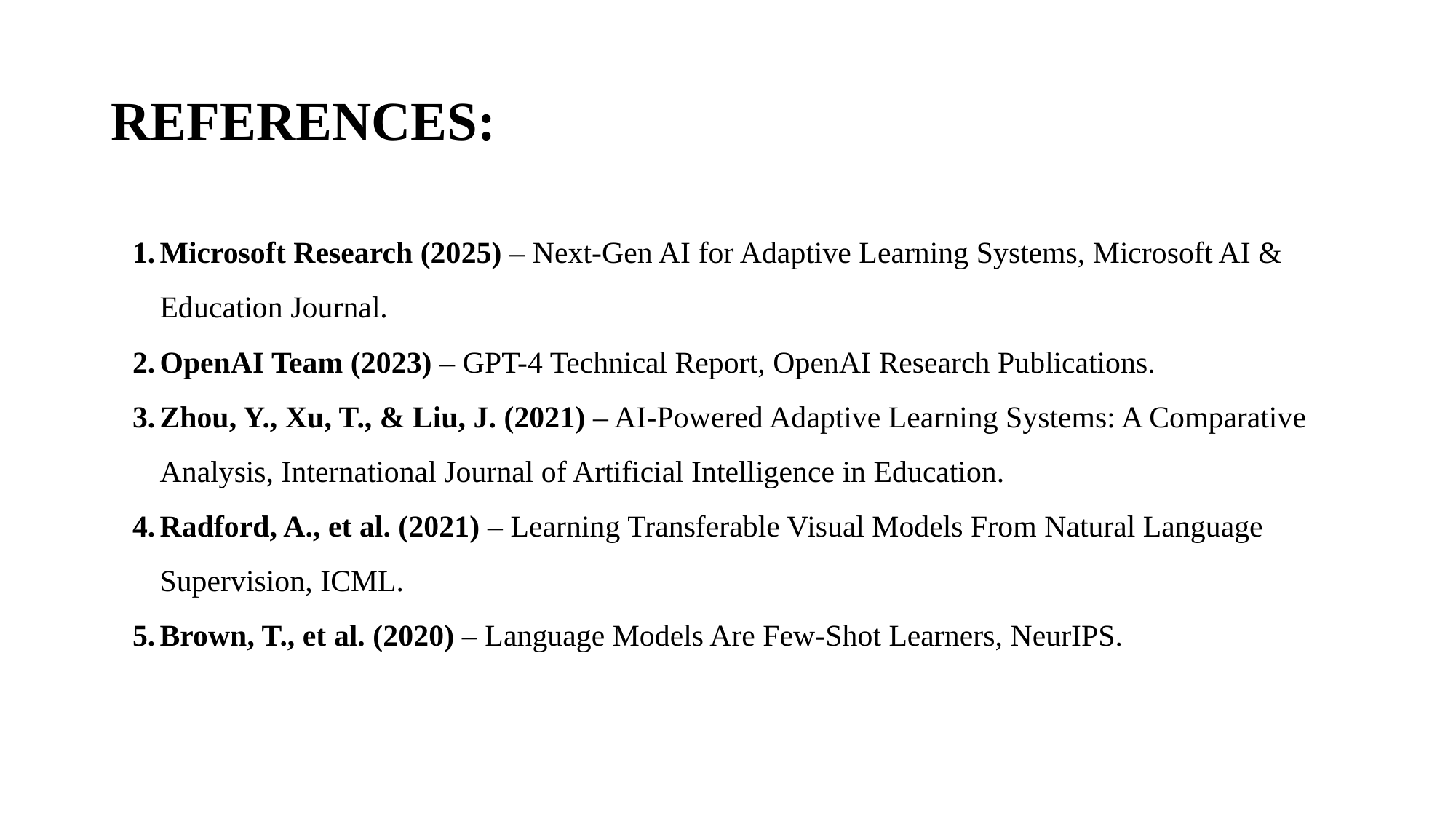

# REFERENCES:
Microsoft Research (2025) – Next-Gen AI for Adaptive Learning Systems, Microsoft AI & Education Journal.
OpenAI Team (2023) – GPT-4 Technical Report, OpenAI Research Publications.
Zhou, Y., Xu, T., & Liu, J. (2021) – AI-Powered Adaptive Learning Systems: A Comparative Analysis, International Journal of Artificial Intelligence in Education.
Radford, A., et al. (2021) – Learning Transferable Visual Models From Natural Language Supervision, ICML.
Brown, T., et al. (2020) – Language Models Are Few-Shot Learners, NeurIPS.